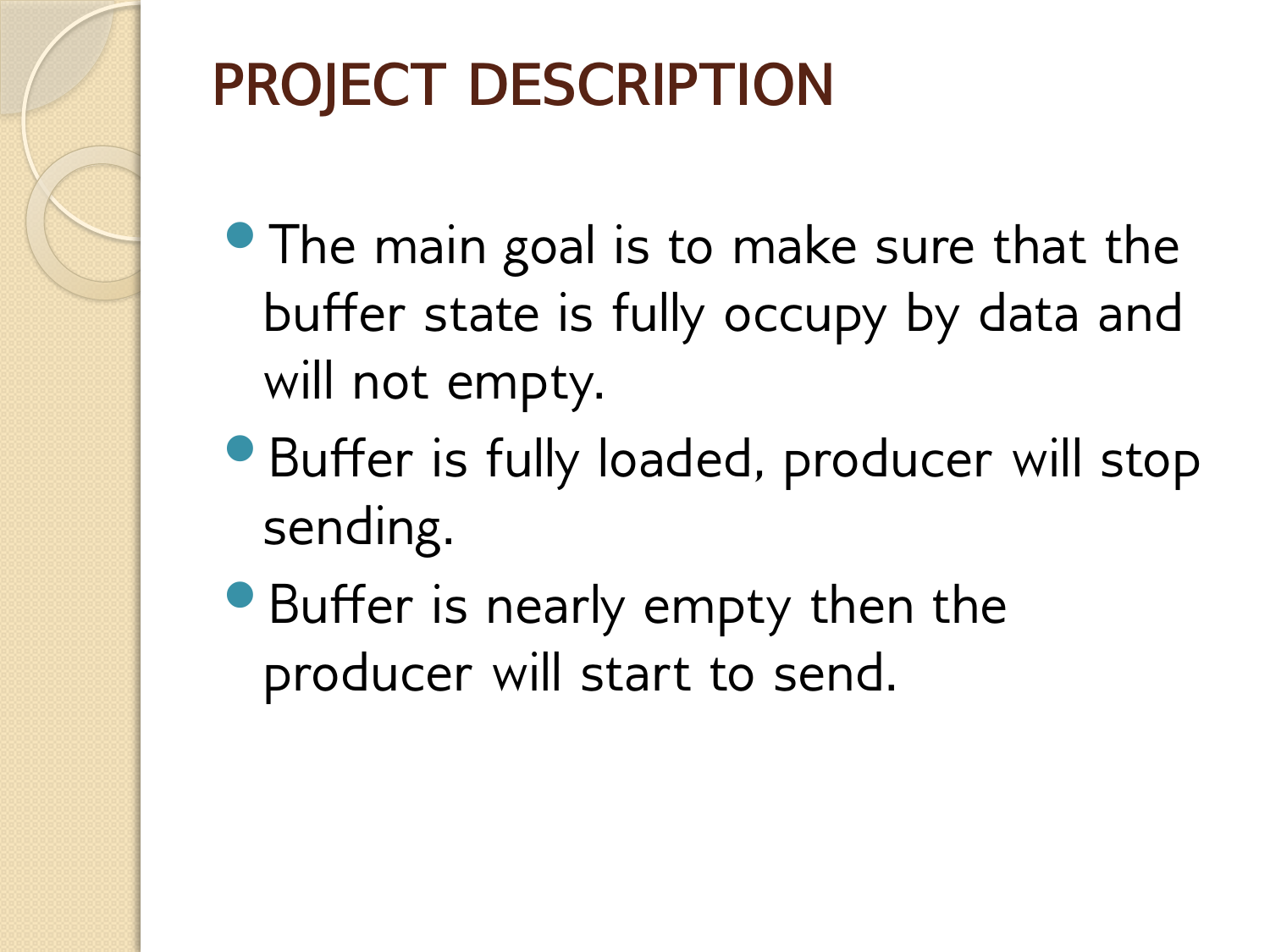

# PROJECT DESCRIPTION
The main goal is to make sure that the buffer state is fully occupy by data and will not empty.
Buffer is fully loaded, producer will stop sending.
Buffer is nearly empty then the producer will start to send.